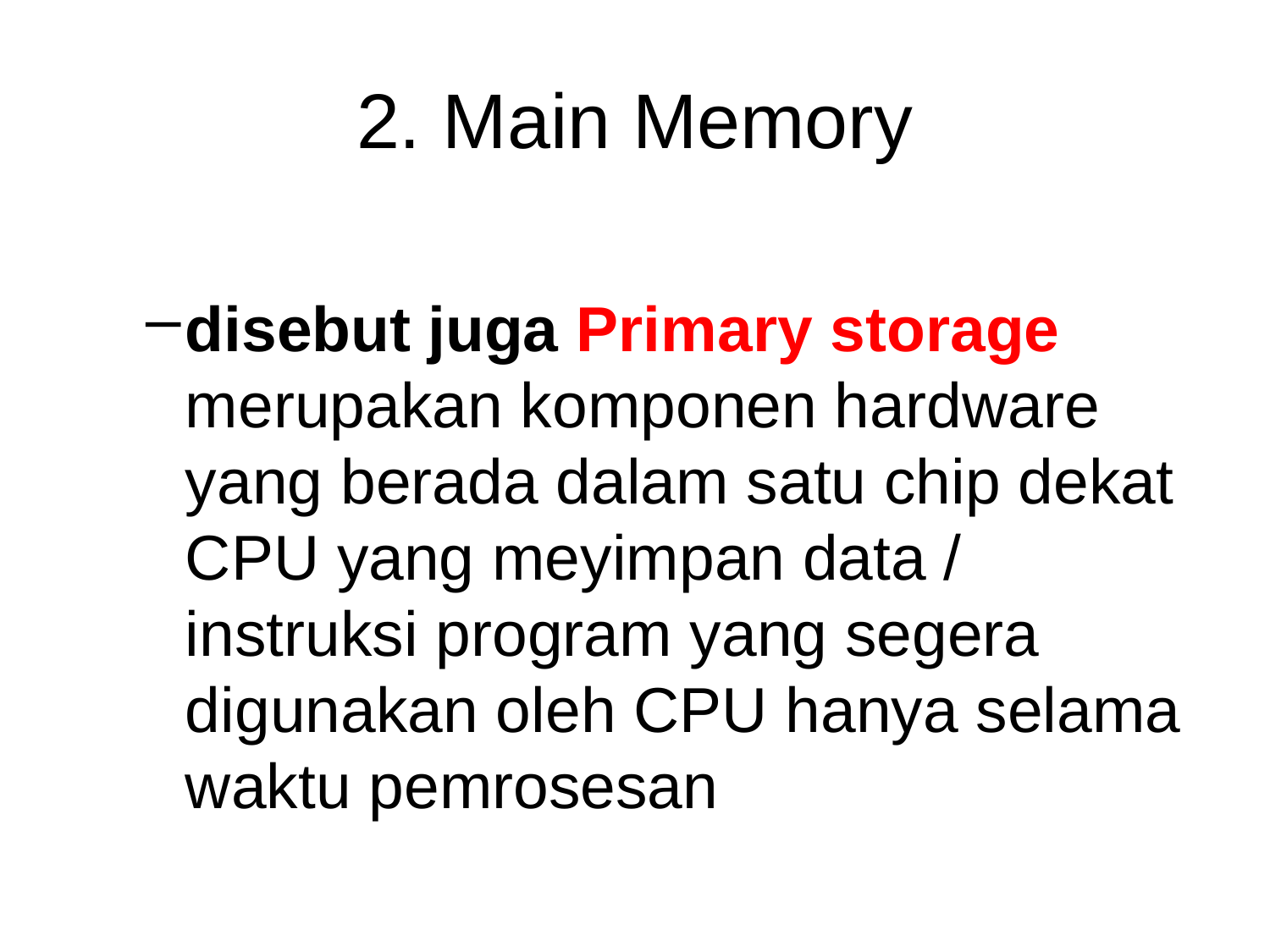

# 2. Main Memory

disebut juga Primary storage merupakan komponen hardware yang berada dalam satu chip dekat CPU yang meyimpan data / instruksi program yang segera digunakan oleh CPU hanya selama waktu pemrosesan